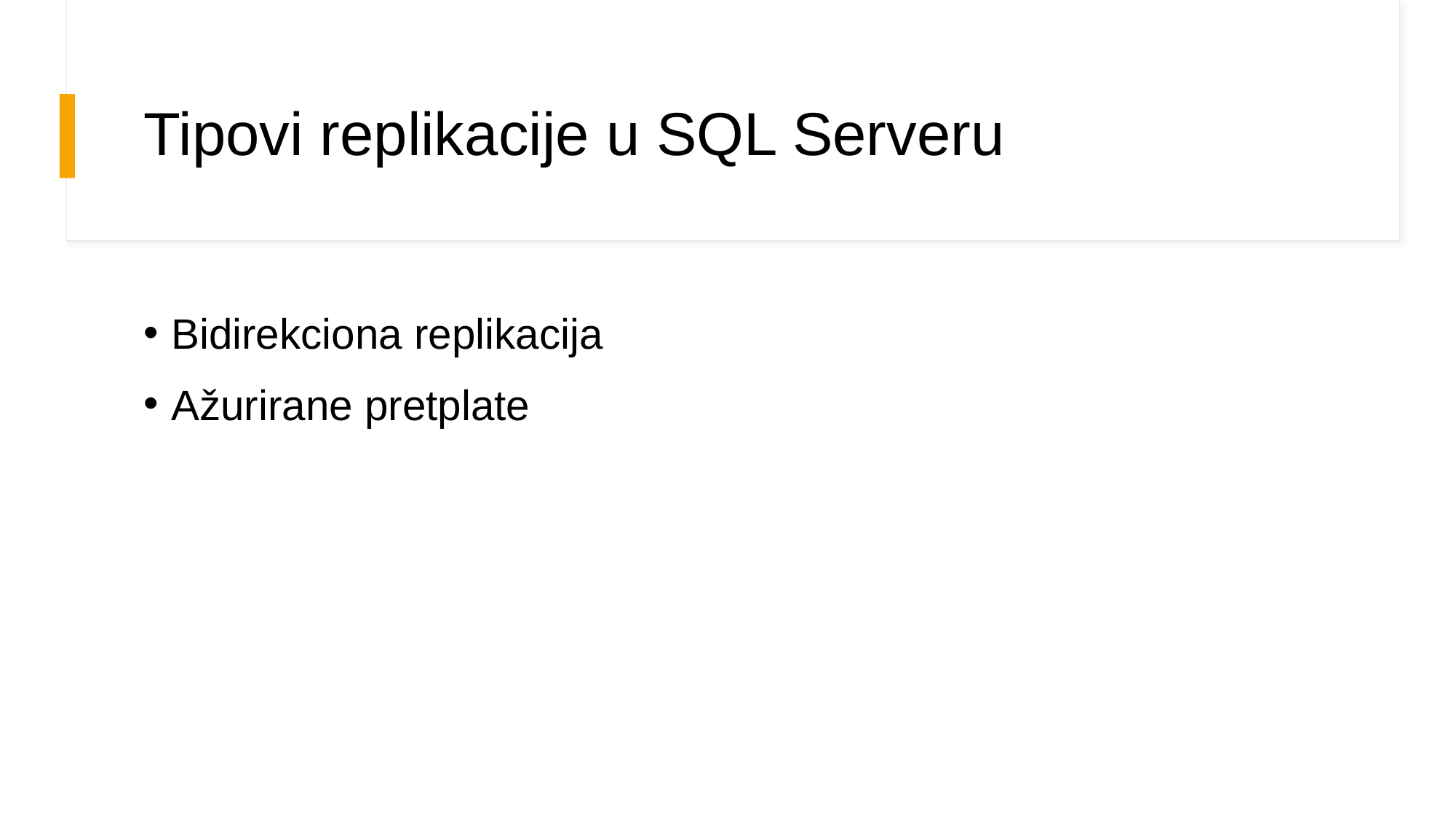

# Tipovi replikacije u SQL Serveru
Bidirekciona replikacija
Ažurirane pretplate